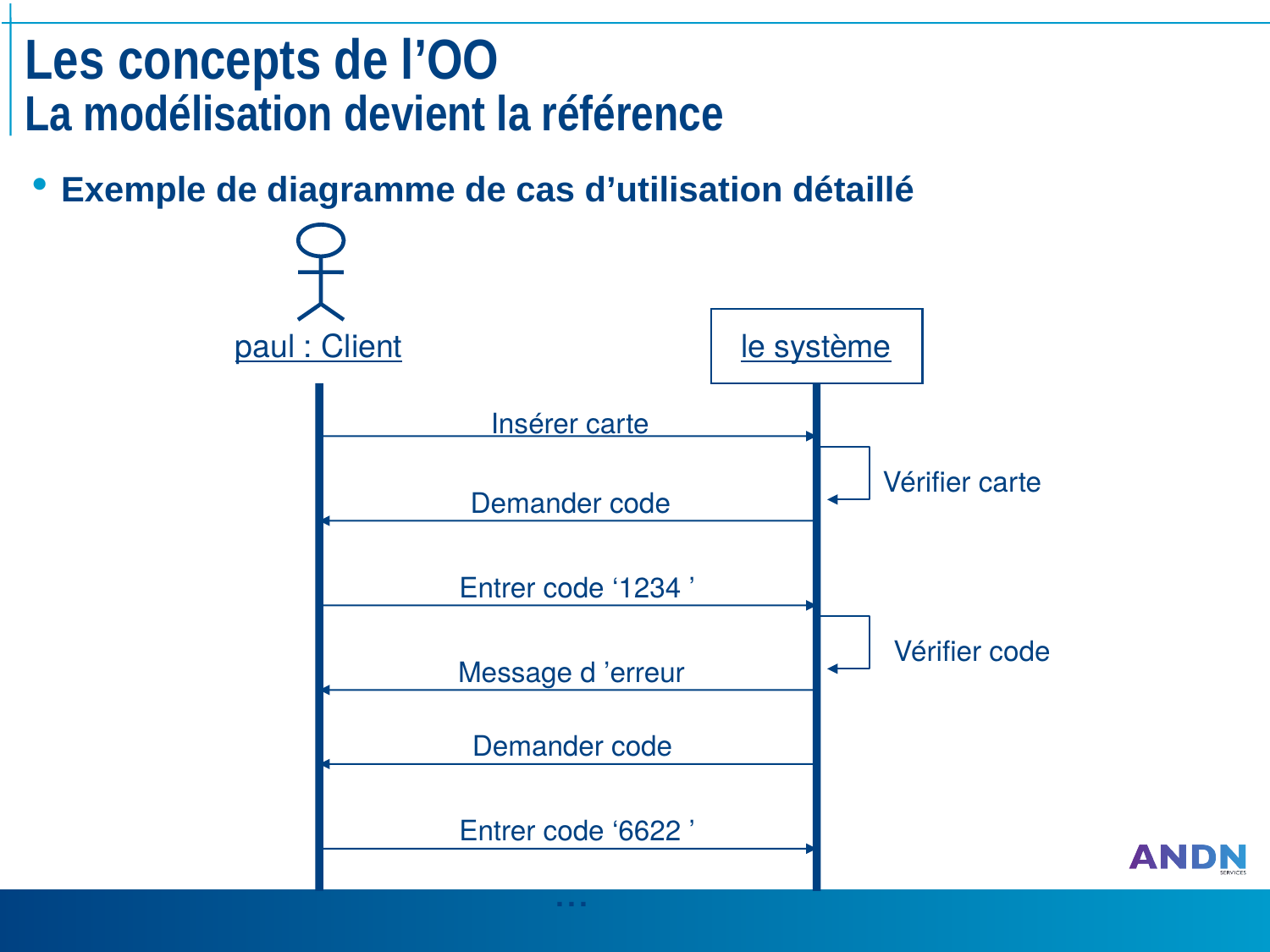

# Les concepts de l’OO La modélisation devient la référence
Exemple de diagramme de cas d’utilisation détaillé

paul : Client
le système

Insérer carte

Vérifier carte
Demander code

Entrer code ‘1234 ’

Vérifier code
Message d ’erreur

Demander code

Entrer code ‘6622 ’

...